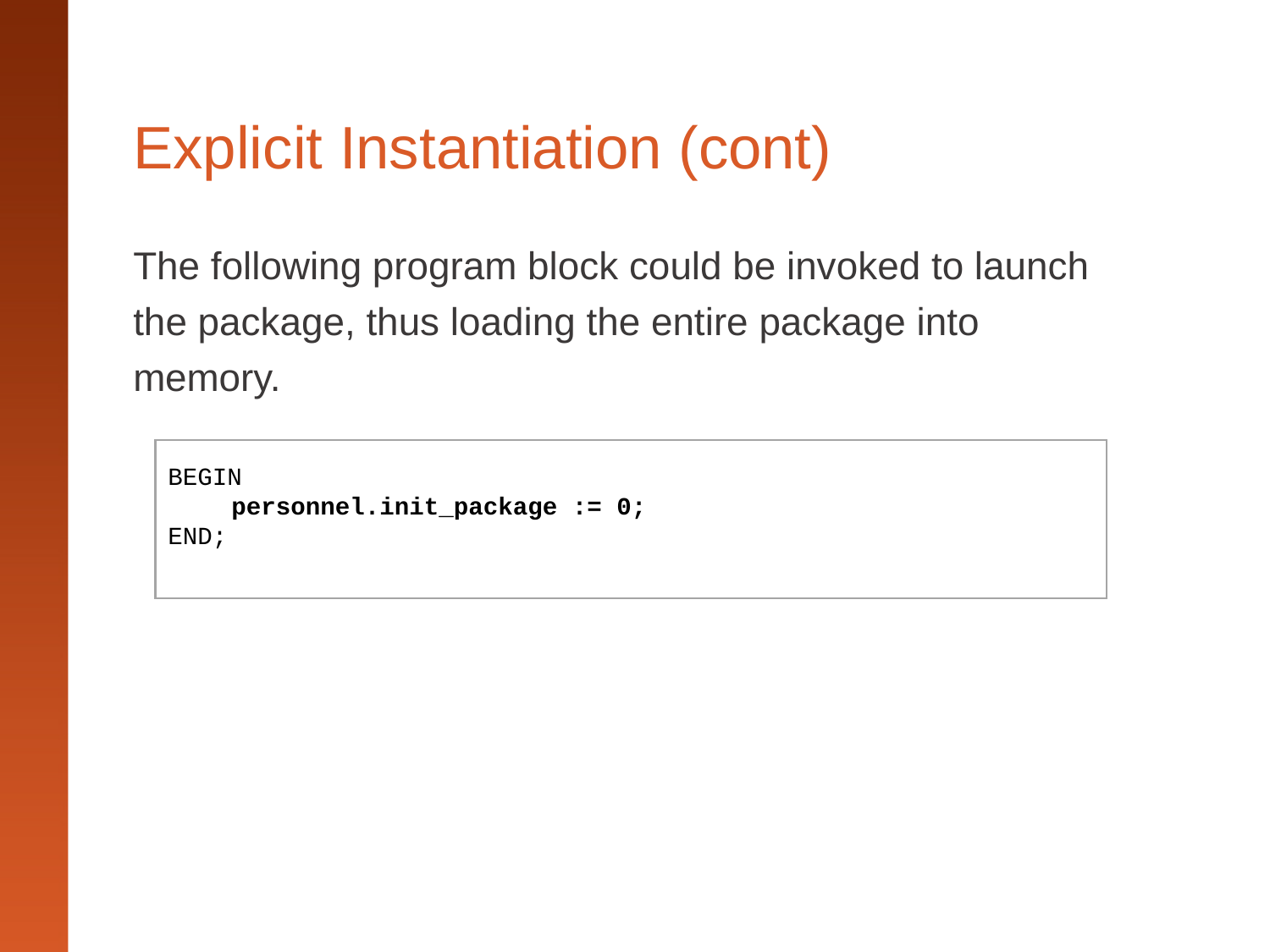

# Explicit Instantiation (cont)
The following program block could be invoked to launch the package, thus loading the entire package into memory.

BEGIN
personnel.init_package := 0;
END;